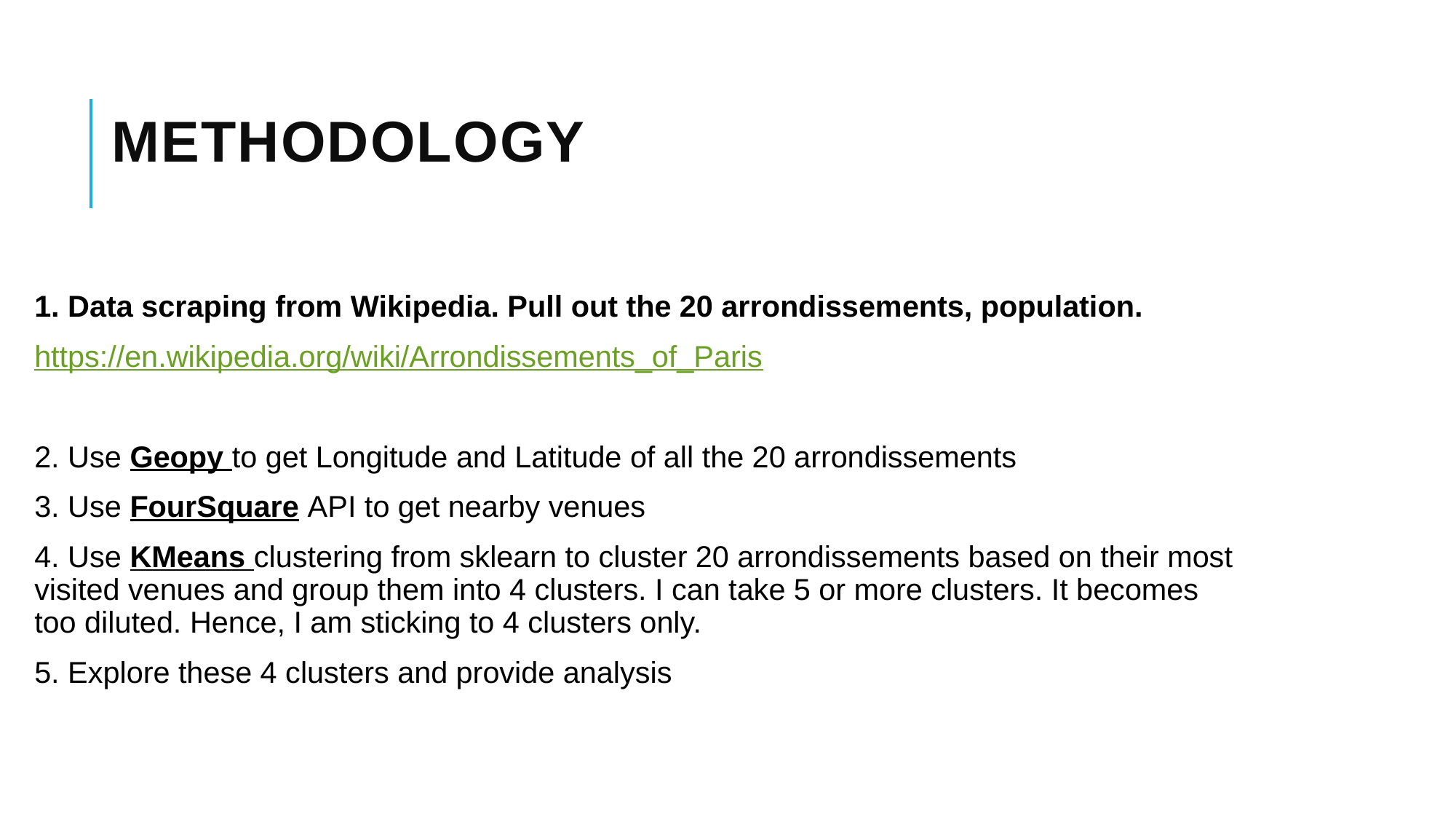

# Methodology
1. Data scraping from Wikipedia. Pull out the 20 arrondissements, population.
https://en.wikipedia.org/wiki/Arrondissements_of_Paris

2. Use Geopy to get Longitude and Latitude of all the 20 arrondissements
3. Use FourSquare API to get nearby venues
4. Use KMeans clustering from sklearn to cluster 20 arrondissements based on their most visited venues and group them into 4 clusters. I can take 5 or more clusters. It becomes too diluted. Hence, I am sticking to 4 clusters only.
5. Explore these 4 clusters and provide analysis